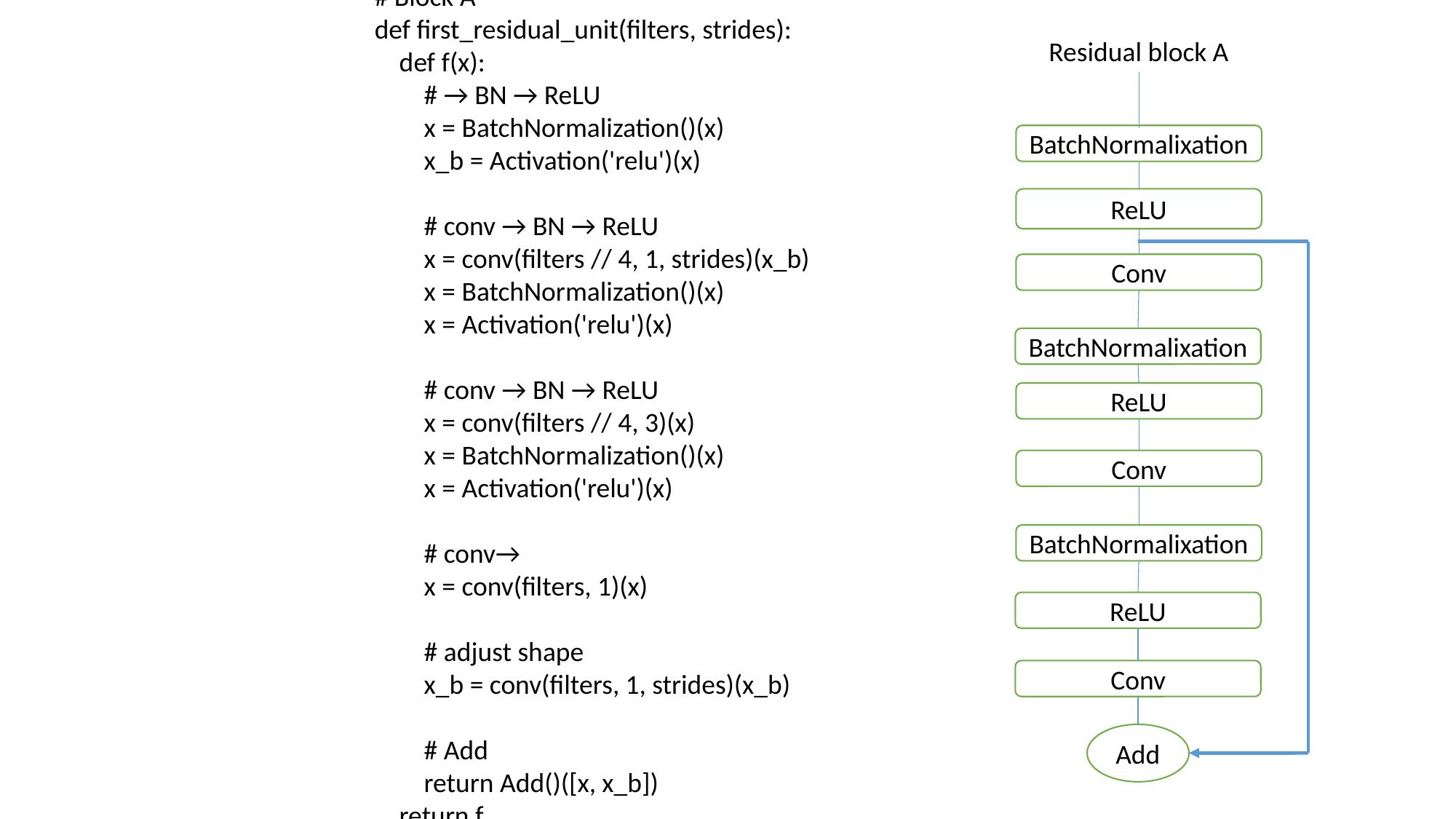

# Block A
def first_residual_unit(filters, strides):
    def f(x):
        # → BN → ReLU
        x = BatchNormalization()(x)
        x_b = Activation('relu')(x)

        # conv → BN → ReLU
        x = conv(filters // 4, 1, strides)(x_b)
        x = BatchNormalization()(x)
        x = Activation('relu')(x)

        # conv → BN → ReLU
        x = conv(filters // 4, 3)(x)
        x = BatchNormalization()(x)
        x = Activation('relu')(x)

        # conv→
        x = conv(filters, 1)(x)

        # adjust shape
        x_b = conv(filters, 1, strides)(x_b)

        # Add
        return Add()([x, x_b])
    return f
Residual block A
BatchNormalixation
ReLU
Conv
BatchNormalixation
ReLU
Conv
BatchNormalixation
ReLU
Conv
Add